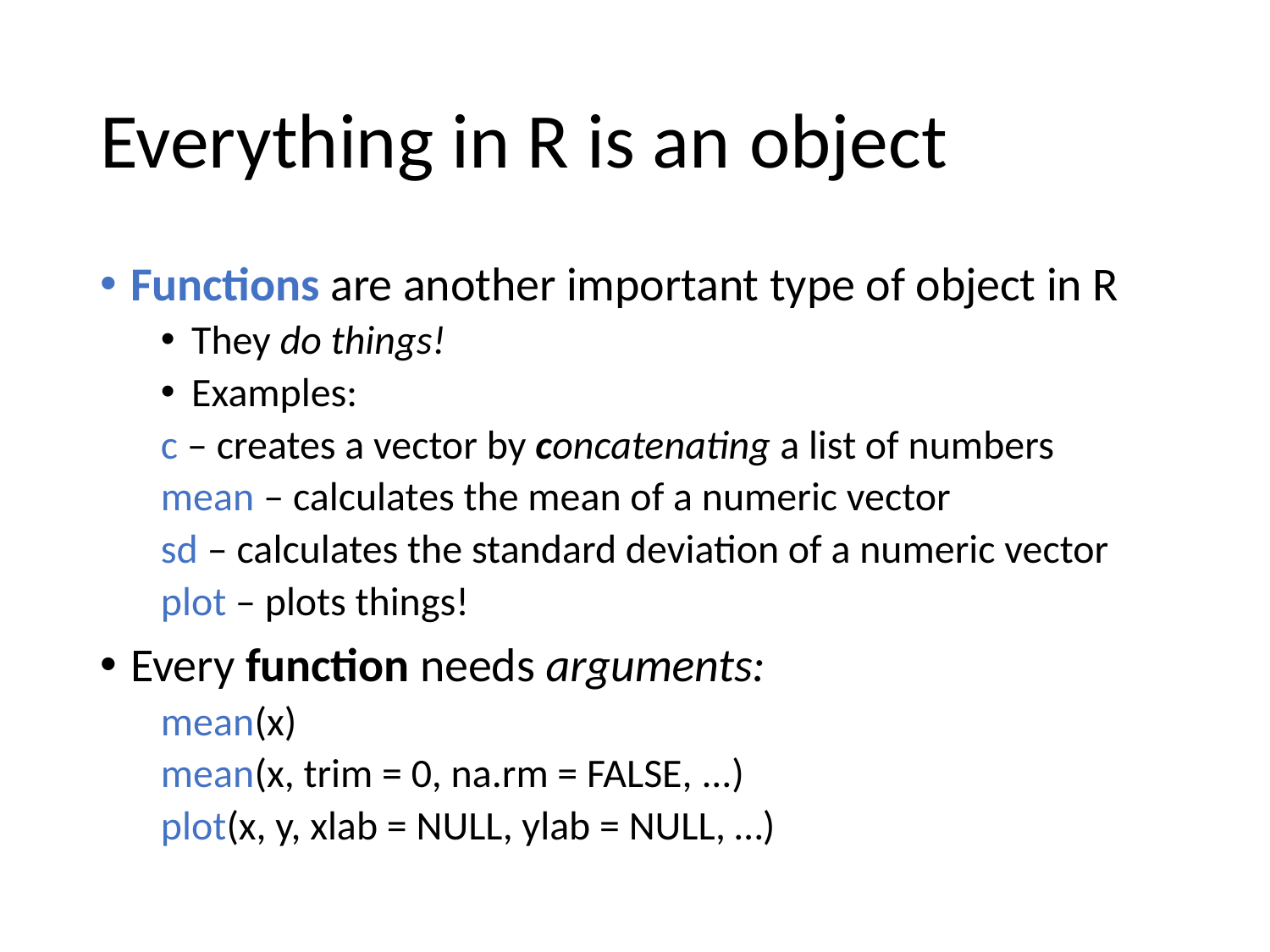

# Everything in R is an object
Functions are another important type of object in R
They do things!
Examples:
c – creates a vector by concatenating a list of numbers
mean – calculates the mean of a numeric vector
sd – calculates the standard deviation of a numeric vector
plot – plots things!
Every function needs arguments:
mean(x)
mean(x, trim = 0, na.rm = FALSE, ...)
plot(x, y, xlab = NULL, ylab = NULL, …)